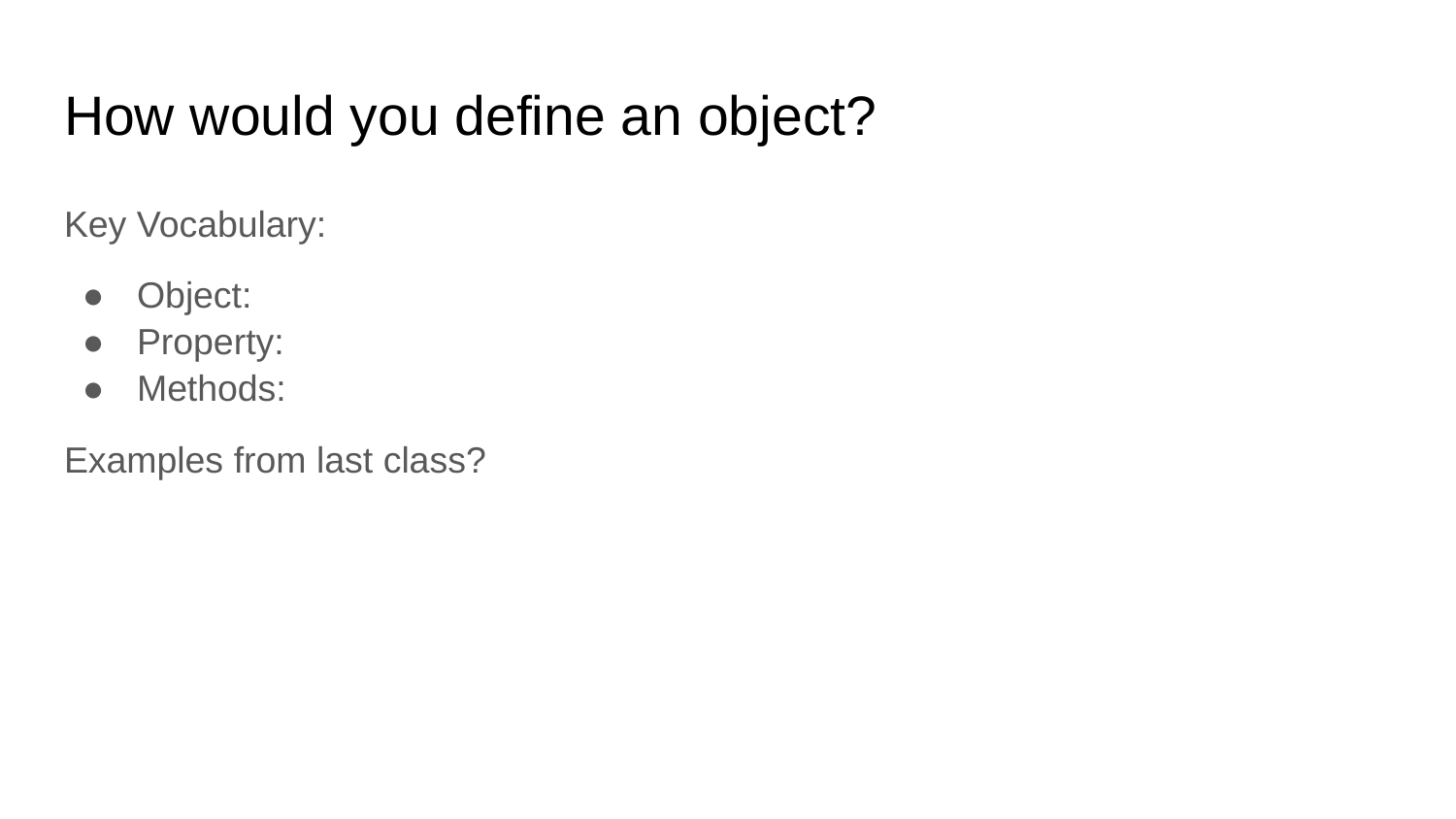

# How would you define an object?
Key Vocabulary:
Object:
Property:
Methods:
Examples from last class?